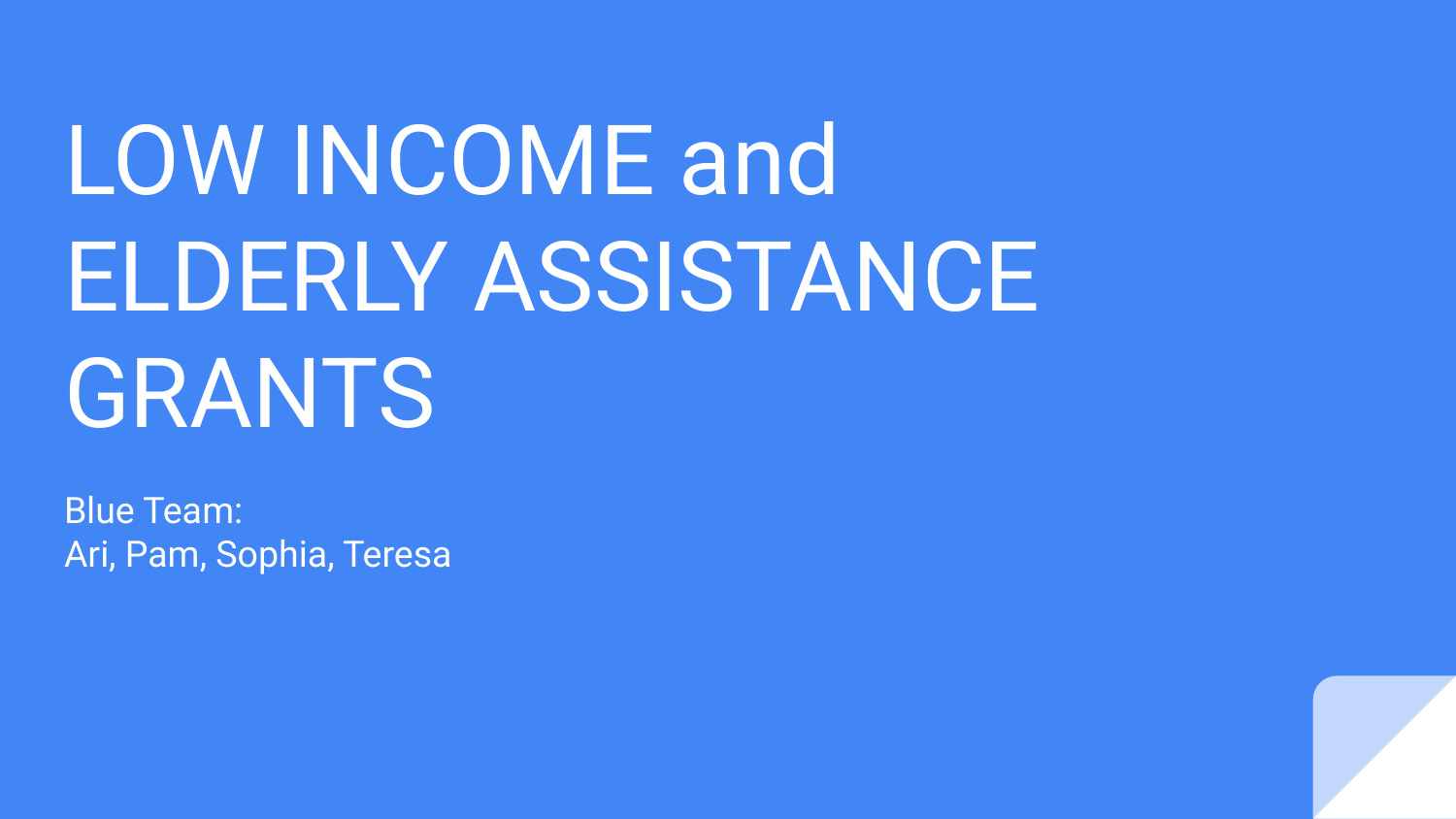

# LOW INCOME and
ELDERLY ASSISTANCE
GRANTS
Blue Team:
Ari, Pam, Sophia, Teresa